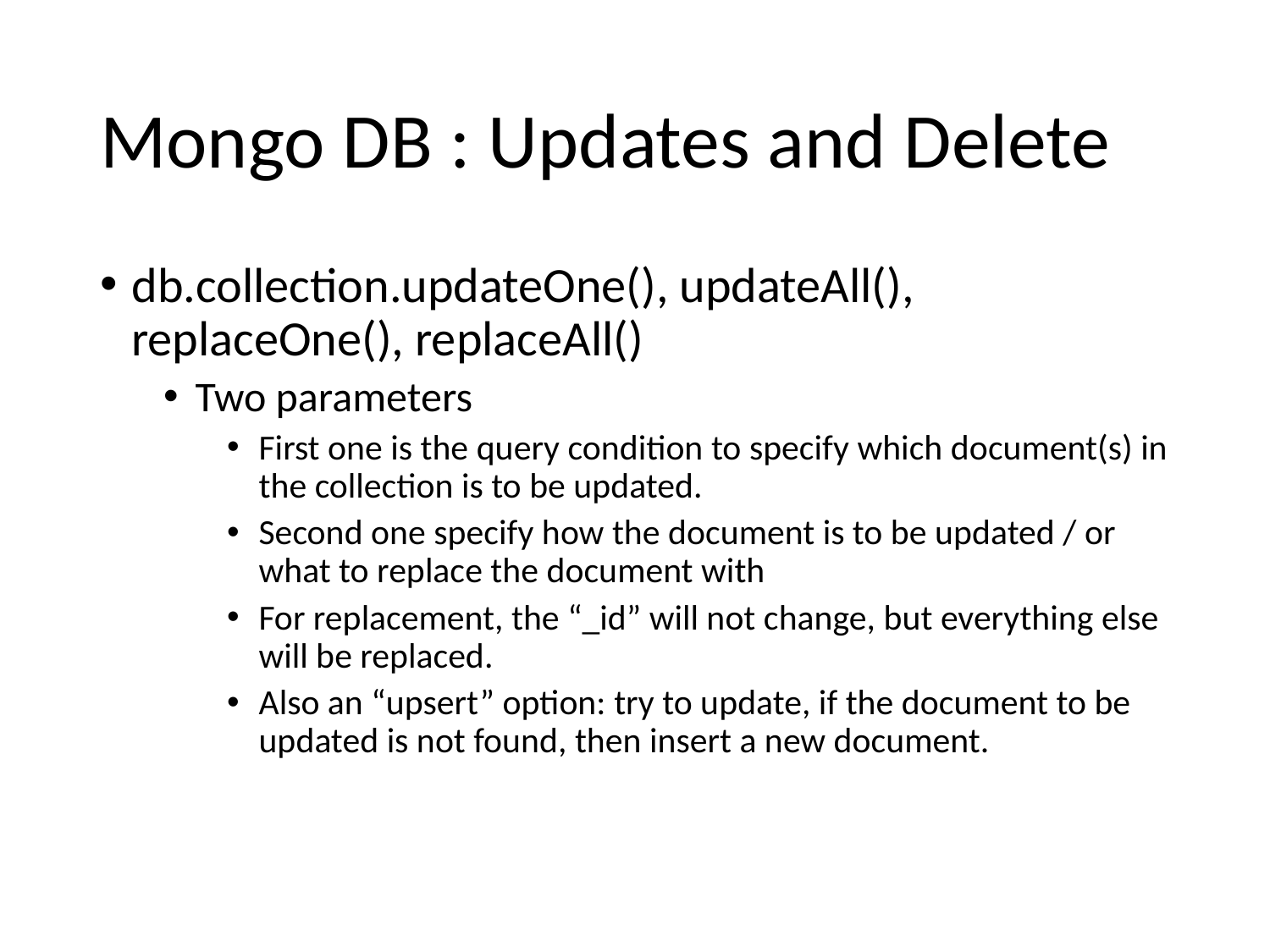

# Mongo DB : Updates and Delete
db.collection.updateOne(), updateAll(), replaceOne(), replaceAll()
Two parameters
First one is the query condition to specify which document(s) in the collection is to be updated.
Second one specify how the document is to be updated / or what to replace the document with
For replacement, the “_id” will not change, but everything else will be replaced.
Also an “upsert” option: try to update, if the document to be updated is not found, then insert a new document.